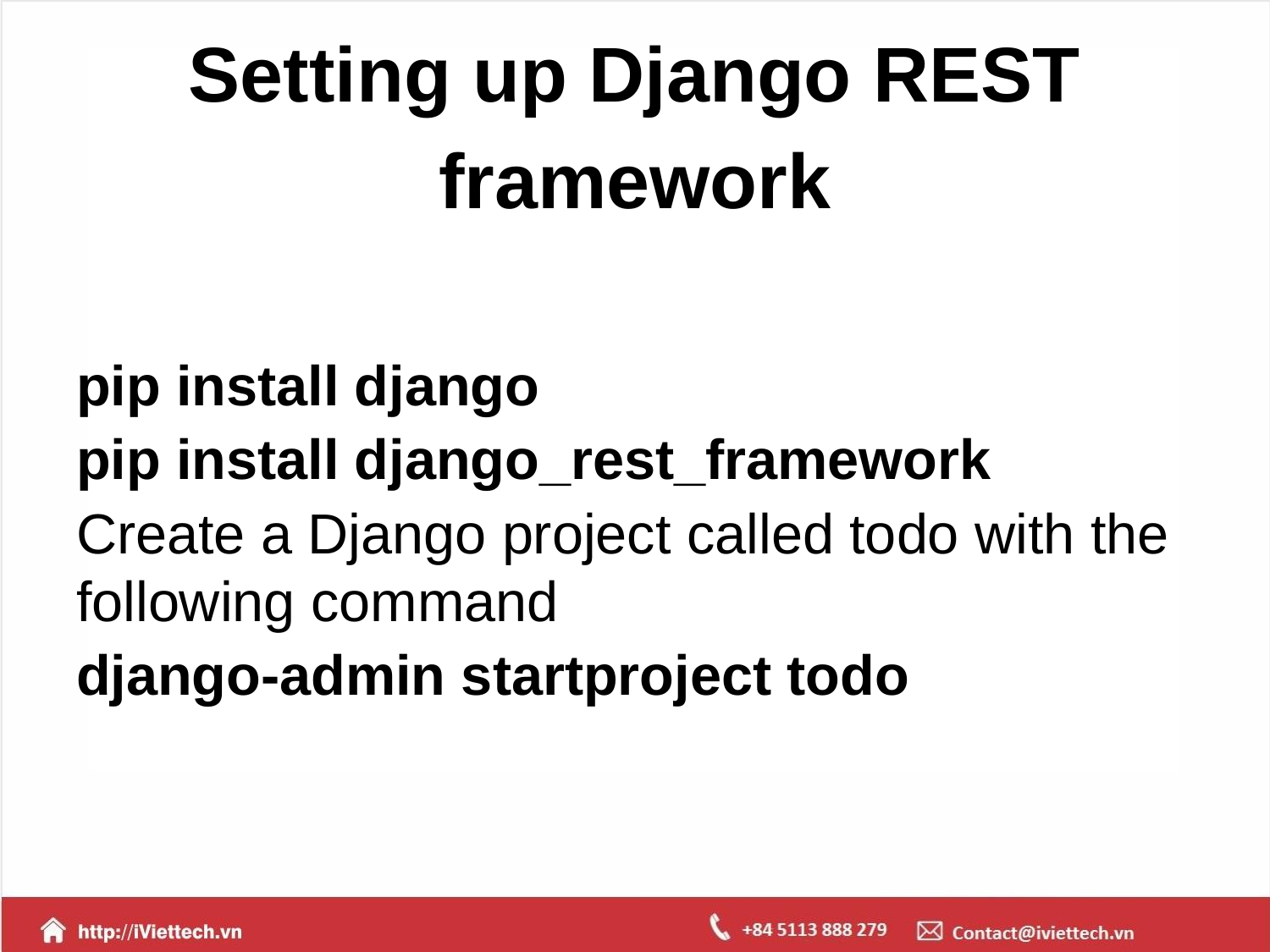

# Setting up Django REST framework
pip install django
pip install django_rest_framework
Create a Django project called todo with the following command
django-admin startproject todo